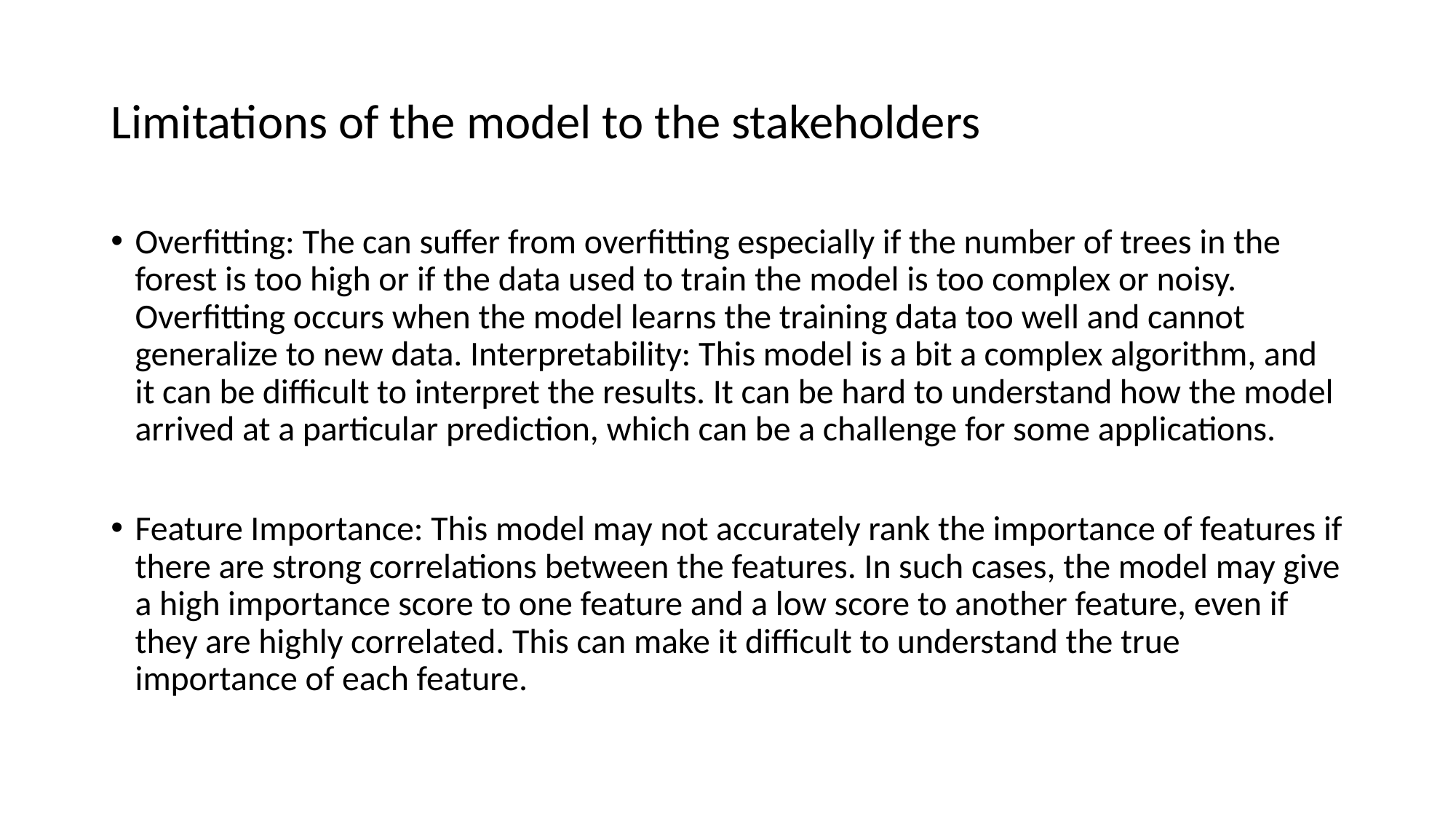

# Limitations of the model to the stakeholders
Overfitting: The can suffer from overfitting especially if the number of trees in the forest is too high or if the data used to train the model is too complex or noisy. Overfitting occurs when the model learns the training data too well and cannot generalize to new data. Interpretability: This model is a bit a complex algorithm, and it can be difficult to interpret the results. It can be hard to understand how the model arrived at a particular prediction, which can be a challenge for some applications.

Feature Importance: This model may not accurately rank the importance of features if there are strong correlations between the features. In such cases, the model may give a high importance score to one feature and a low score to another feature, even if they are highly correlated. This can make it difficult to understand the true importance of each feature.